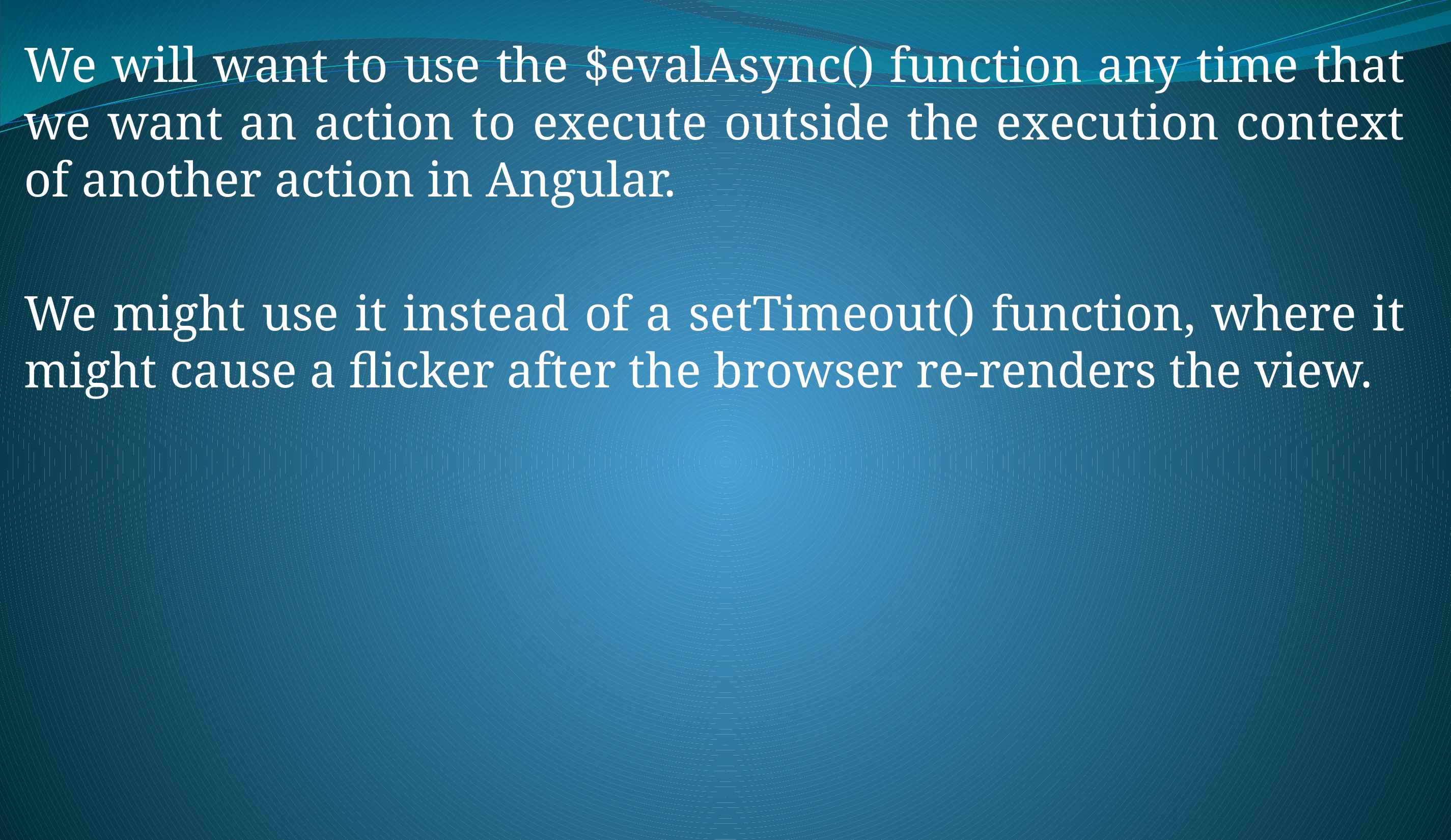

We will want to use the $evalAsync() function any time that we want an action to execute outside the execution context of another action in Angular.

We might use it instead of a setTimeout() function, where it might cause a flicker after the browser re-renders the view.